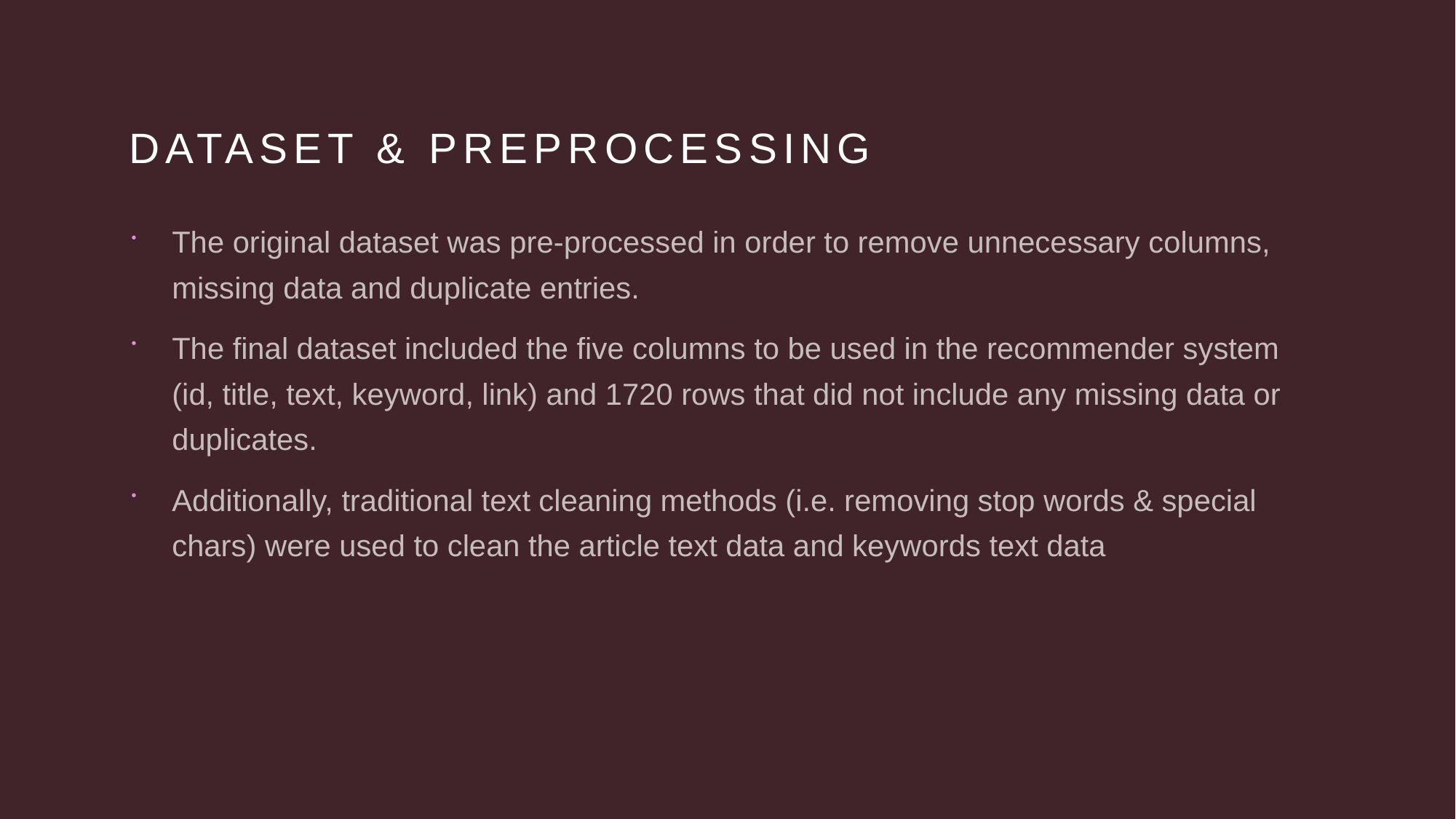

# Dataset & Preprocessing
The original dataset was pre-processed in order to remove unnecessary columns, missing data and duplicate entries.
The final dataset included the five columns to be used in the recommender system (id, title, text, keyword, link) and 1720 rows that did not include any missing data or duplicates.
Additionally, traditional text cleaning methods (i.e. removing stop words & special chars) were used to clean the article text data and keywords text data